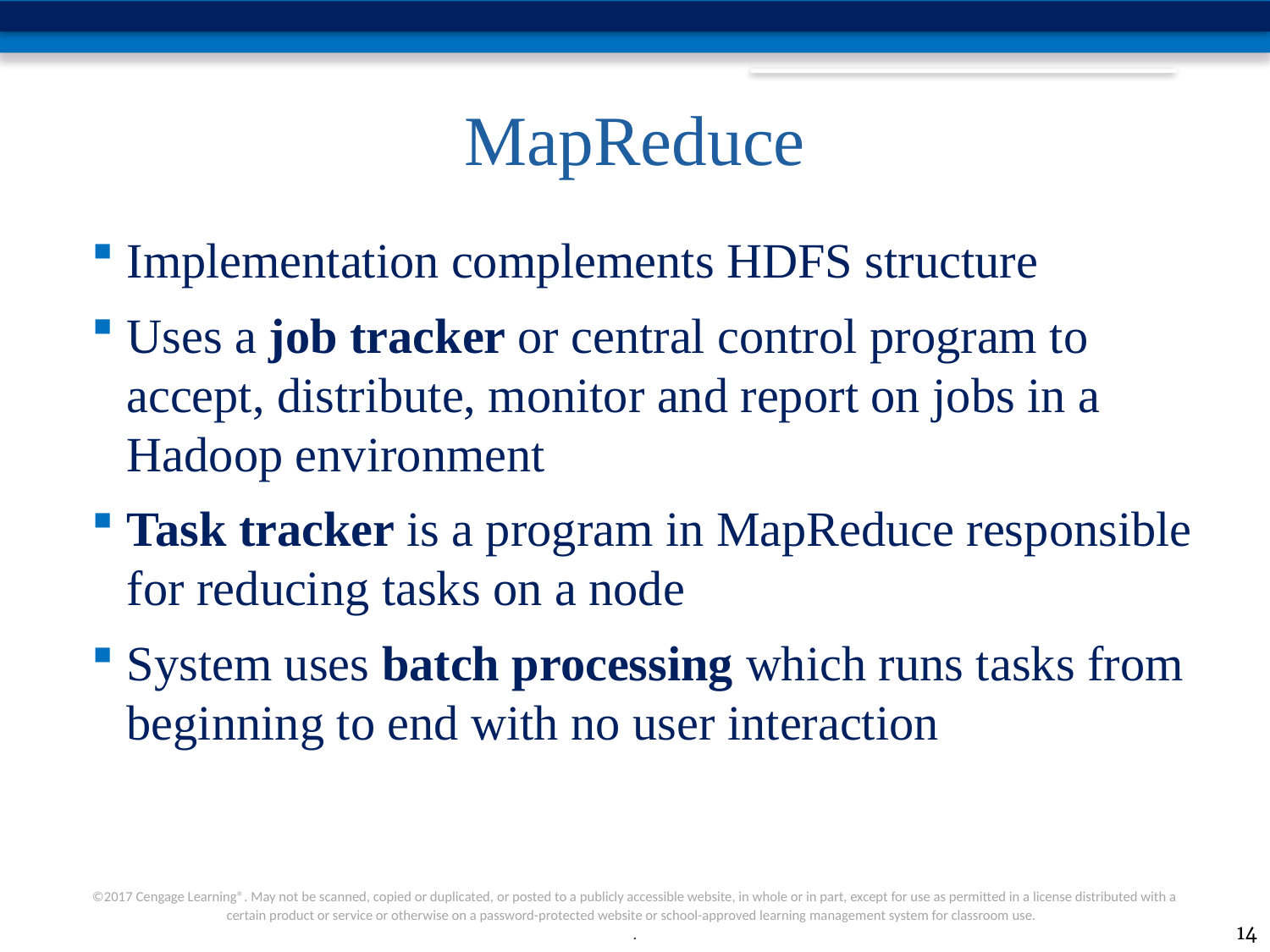

# MapReduce
Implementation complements HDFS structure
Uses a job tracker or central control program to accept, distribute, monitor and report on jobs in a Hadoop environment
Task tracker is a program in MapReduce responsible for reducing tasks on a node
System uses batch processing which runs tasks from beginning to end with no user interaction
14